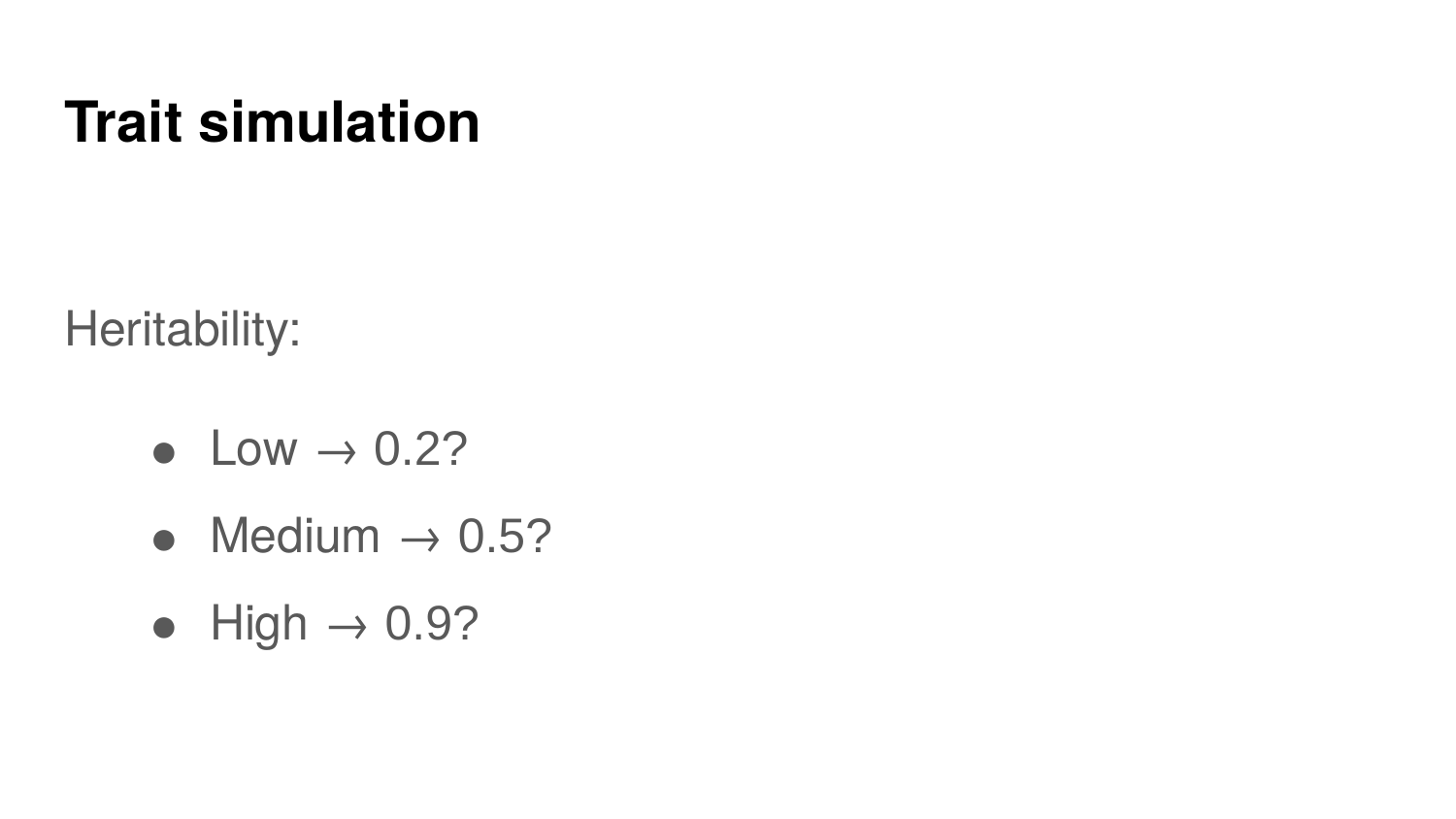

# Trait simulation

Heritability:
Low → 0.2?
Medium → 0.5?
High → 0.9?